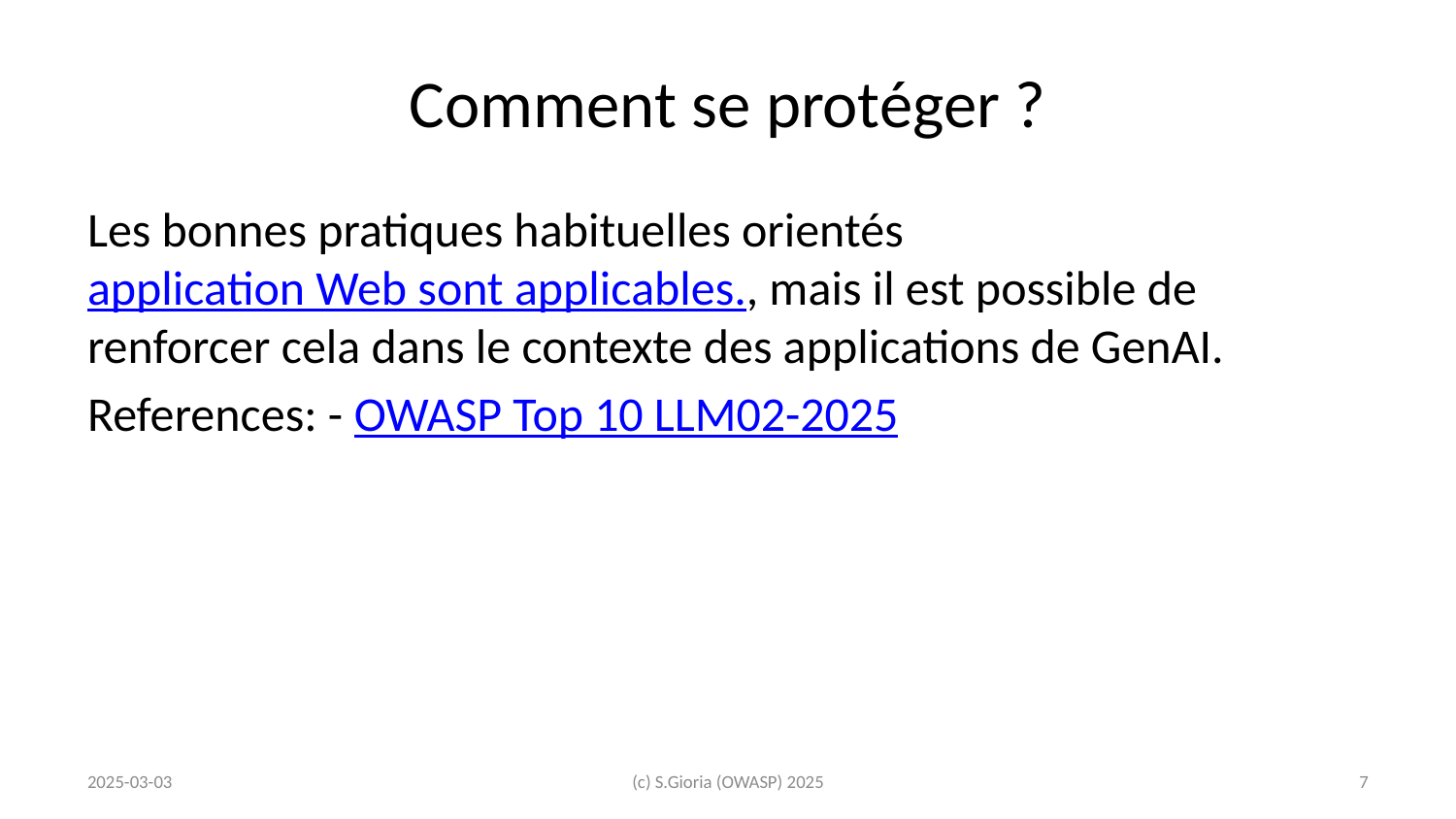

# Comment se protéger ?
Les bonnes pratiques habituelles orientés application Web sont applicables., mais il est possible de renforcer cela dans le contexte des applications de GenAI.
References: - OWASP Top 10 LLM02-2025
2025-03-03
(c) S.Gioria (OWASP) 2025
7